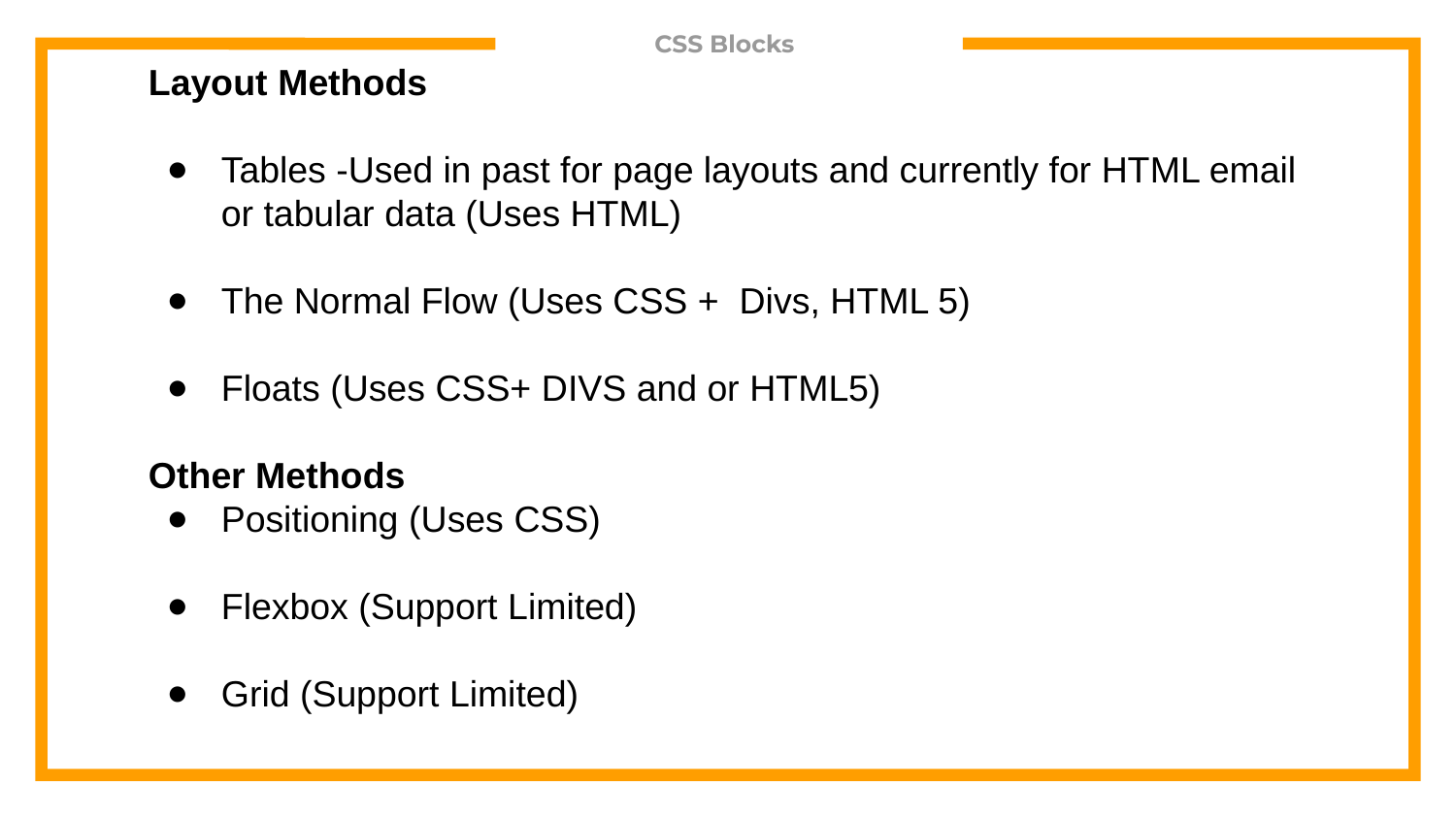

# CSS Blocks
Layout Methods

Tables -Used in past for page layouts and currently for HTML email or tabular data (Uses HTML)

The Normal Flow (Uses CSS +  Divs, HTML 5)

Floats (Uses CSS+ DIVS and or HTML5)

Other Methods
Positioning (Uses CSS)

Flexbox (Support Limited)

Grid (Support Limited)